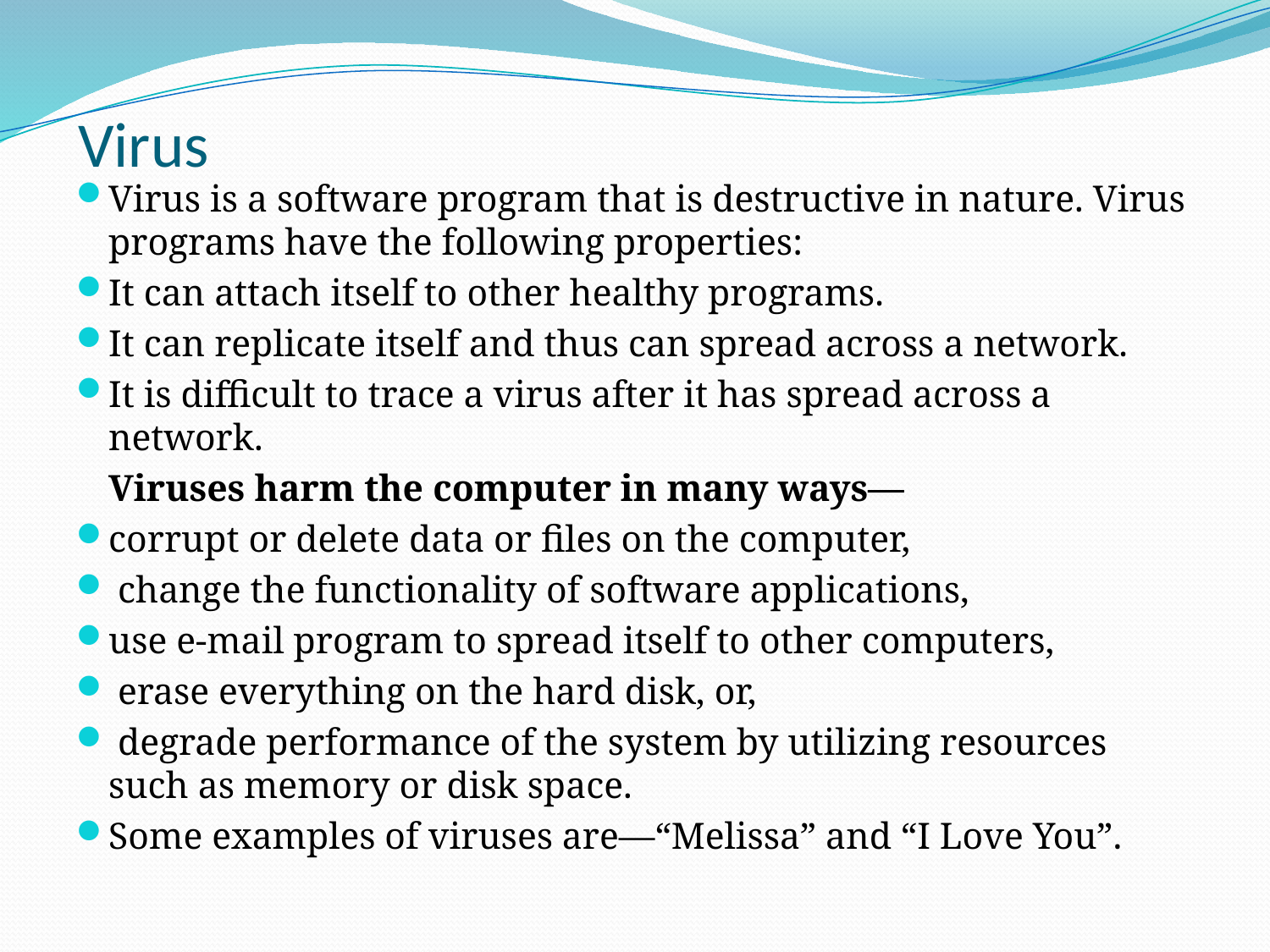

# Virus
Virus is a software program that is destructive in nature. Virus programs have the following properties:
It can attach itself to other healthy programs.
It can replicate itself and thus can spread across a network.
It is difficult to trace a virus after it has spread across a network.
	Viruses harm the computer in many ways—
corrupt or delete data or files on the computer,
 change the functionality of software applications,
use e-mail program to spread itself to other computers,
 erase everything on the hard disk, or,
 degrade performance of the system by utilizing resources such as memory or disk space.
Some examples of viruses are—“Melissa” and “I Love You”.